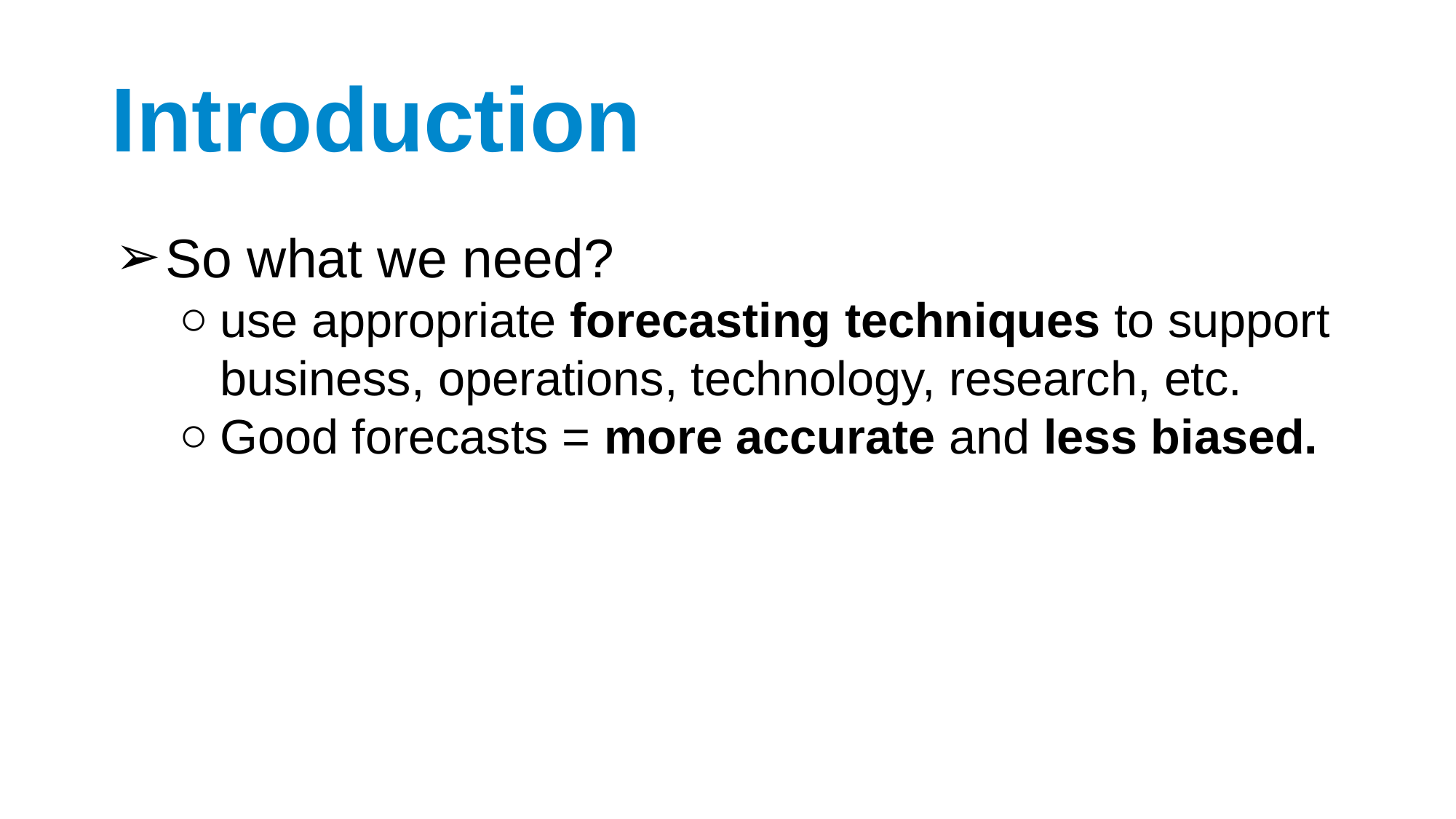

# Introduction
So what we need?
use appropriate forecasting techniques to support business, operations, technology, research, etc.
Good forecasts = more accurate and less biased.